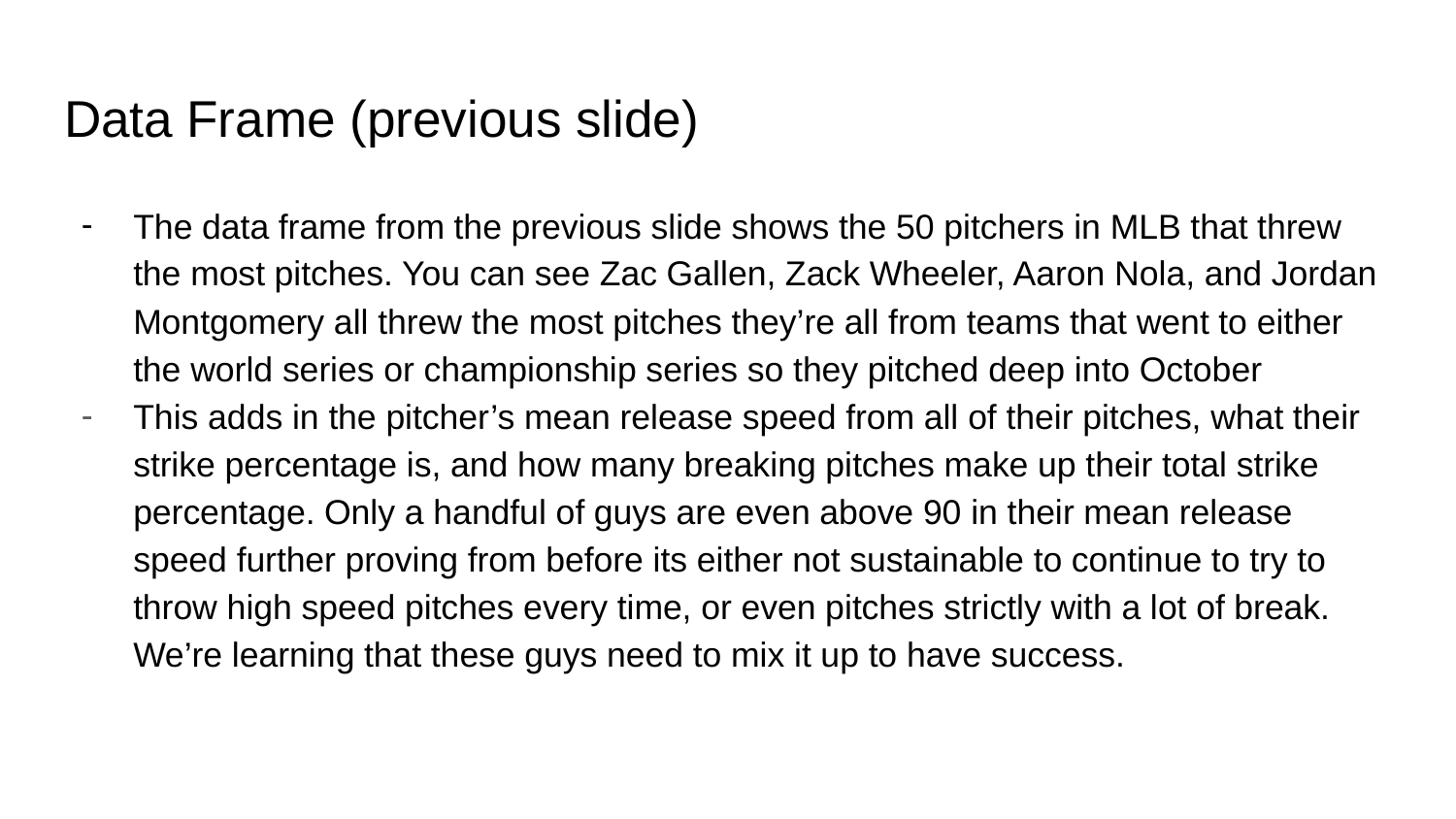

# Data Frame (previous slide)
The data frame from the previous slide shows the 50 pitchers in MLB that threw the most pitches. You can see Zac Gallen, Zack Wheeler, Aaron Nola, and Jordan Montgomery all threw the most pitches they’re all from teams that went to either the world series or championship series so they pitched deep into October
This adds in the pitcher’s mean release speed from all of their pitches, what their strike percentage is, and how many breaking pitches make up their total strike percentage. Only a handful of guys are even above 90 in their mean release speed further proving from before its either not sustainable to continue to try to throw high speed pitches every time, or even pitches strictly with a lot of break. We’re learning that these guys need to mix it up to have success.